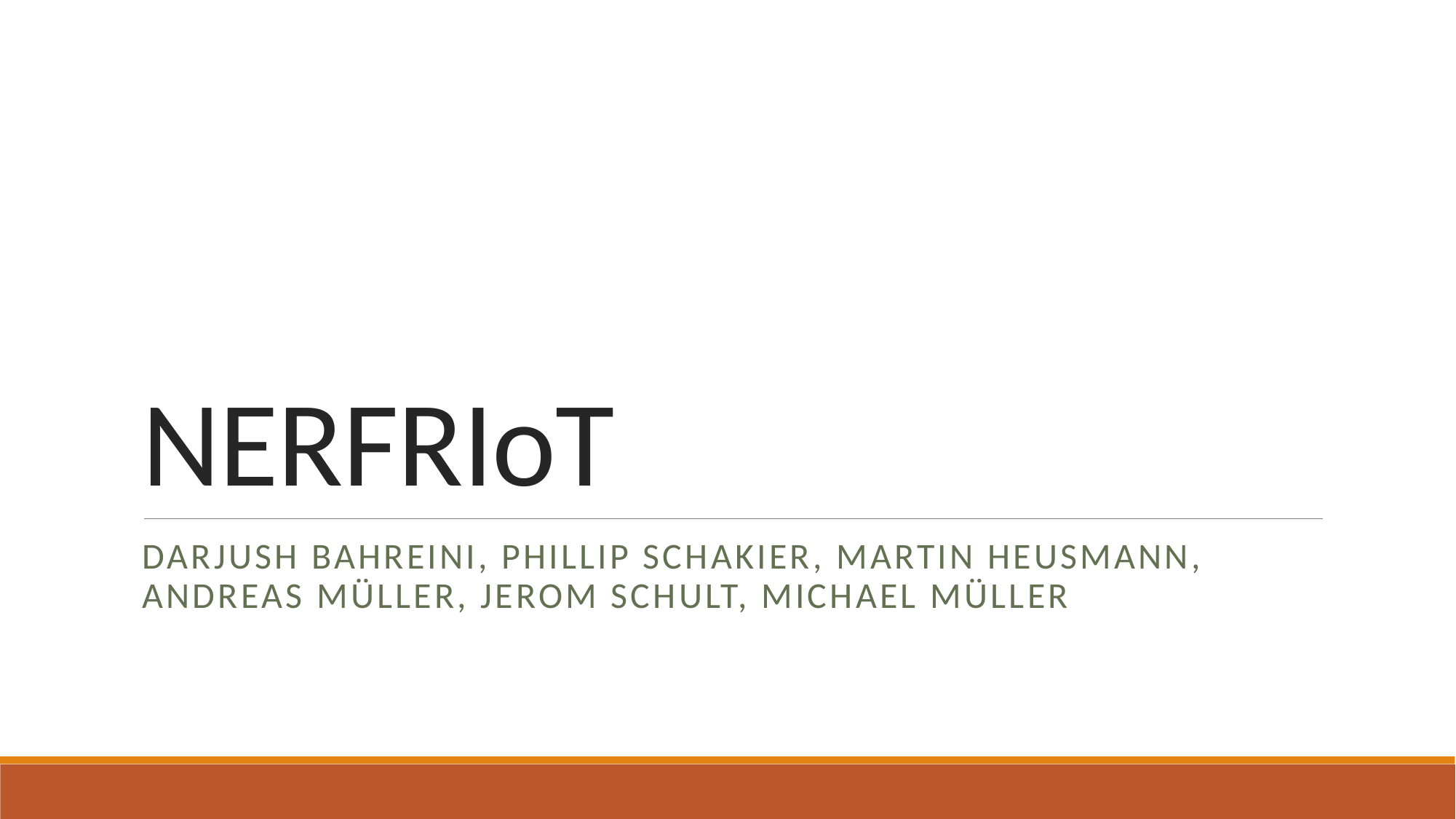

# NERFRIoT
Darjush Bahreini, Phillip Schakier, Martin Heusmann, Andreas Müller, Jerom Schult, Michael Müller